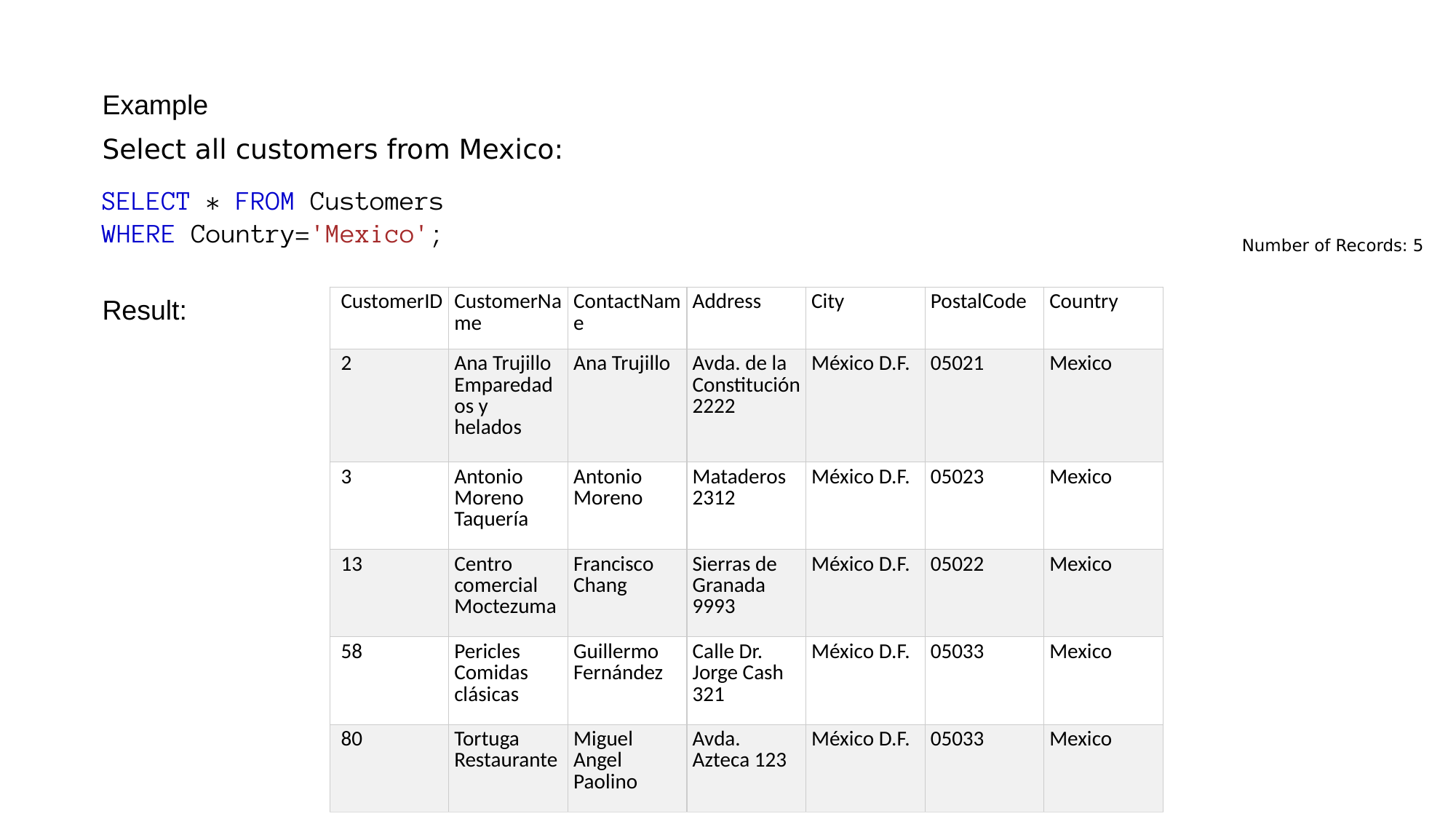

ExampleGet your own SQL Server
Select all customers from Mexico:
SELECT * FROM Customers
WHERE Country='Mexico';
Number of Records: 5
Result:

| CustomerID | CustomerName | ContactName | Address | City | PostalCode | Country |
| --- | --- | --- | --- | --- | --- | --- |
| 2 | Ana Trujillo Emparedados y helados | Ana Trujillo | Avda. de la Constitución 2222 | México D.F. | 05021 | Mexico |
| 3 | Antonio Moreno Taquería | Antonio Moreno | Mataderos 2312 | México D.F. | 05023 | Mexico |
| 13 | Centro comercial Moctezuma | Francisco Chang | Sierras de Granada 9993 | México D.F. | 05022 | Mexico |
| 58 | Pericles Comidas clásicas | Guillermo Fernández | Calle Dr. Jorge Cash 321 | México D.F. | 05033 | Mexico |
| 80 | Tortuga Restaurante | Miguel Angel Paolino | Avda. Azteca 123 | México D.F. | 05033 | Mexico |